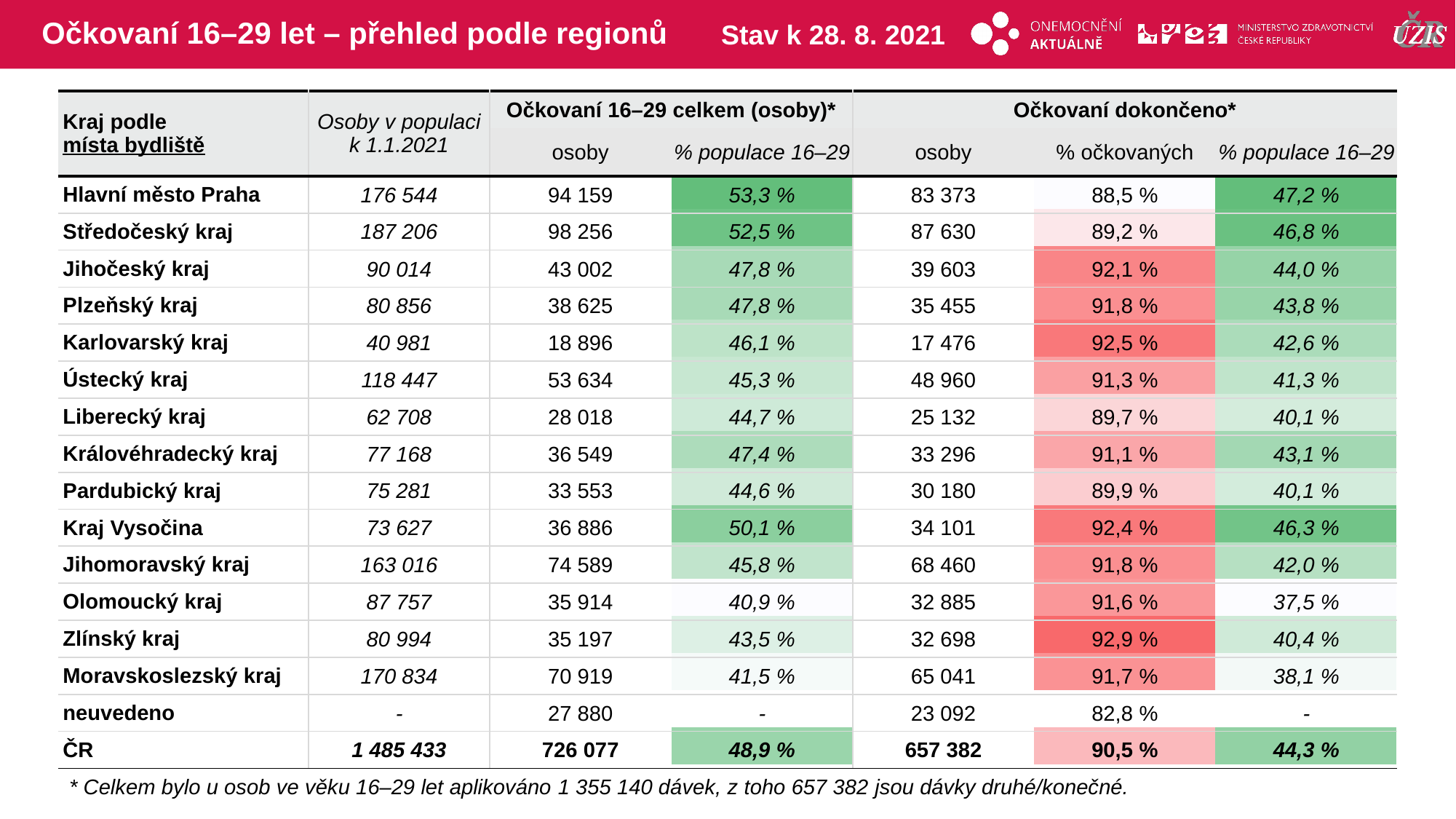

# Očkovaní 16–29 let – přehled podle regionů
Stav k 28. 8. 2021
| Kraj podle místa bydliště | Osoby v populaci k 1.1.2021 | Očkovaní 16–29 celkem (osoby)\* |  | Očkovaní dokončeno\* |  |  |
| --- | --- | --- | --- | --- | --- | --- |
|  |  | osoby | % populace 16–29 | osoby | % očkovaných | % populace 16–29 |
| Hlavní město Praha | 176 544 | 94 159 | 53,3 % | 83 373 | 88,5 % | 47,2 % |
| Středočeský kraj | 187 206 | 98 256 | 52,5 % | 87 630 | 89,2 % | 46,8 % |
| Jihočeský kraj | 90 014 | 43 002 | 47,8 % | 39 603 | 92,1 % | 44,0 % |
| Plzeňský kraj | 80 856 | 38 625 | 47,8 % | 35 455 | 91,8 % | 43,8 % |
| Karlovarský kraj | 40 981 | 18 896 | 46,1 % | 17 476 | 92,5 % | 42,6 % |
| Ústecký kraj | 118 447 | 53 634 | 45,3 % | 48 960 | 91,3 % | 41,3 % |
| Liberecký kraj | 62 708 | 28 018 | 44,7 % | 25 132 | 89,7 % | 40,1 % |
| Královéhradecký kraj | 77 168 | 36 549 | 47,4 % | 33 296 | 91,1 % | 43,1 % |
| Pardubický kraj | 75 281 | 33 553 | 44,6 % | 30 180 | 89,9 % | 40,1 % |
| Kraj Vysočina | 73 627 | 36 886 | 50,1 % | 34 101 | 92,4 % | 46,3 % |
| Jihomoravský kraj | 163 016 | 74 589 | 45,8 % | 68 460 | 91,8 % | 42,0 % |
| Olomoucký kraj | 87 757 | 35 914 | 40,9 % | 32 885 | 91,6 % | 37,5 % |
| Zlínský kraj | 80 994 | 35 197 | 43,5 % | 32 698 | 92,9 % | 40,4 % |
| Moravskoslezský kraj | 170 834 | 70 919 | 41,5 % | 65 041 | 91,7 % | 38,1 % |
| neuvedeno | - | 27 880 | - | 23 092 | 82,8 % | - |
| ČR | 1 485 433 | 726 077 | 48,9 % | 657 382 | 90,5 % | 44,3 % |
|  |  |  |  |  |  |
| --- | --- | --- | --- | --- | --- |
|  |  |  |  |  |  |
|  |  |  |  |  |  |
|  |  |  |  |  |  |
|  |  |  |  |  |  |
|  |  |  |  |  |  |
|  |  |  |  |  |  |
|  |  |  |  |  |  |
|  |  |  |  |  |  |
|  |  |  |  |  |  |
|  |  |  |  |  |  |
|  |  |  |  |  |  |
|  |  |  |  |  |  |
|  |  |  |  |  |  |
|  |  |  |  |  |  |
|  |  |  |  |  |  |
* Celkem bylo u osob ve věku 16–29 let aplikováno 1 355 140 dávek, z toho 657 382 jsou dávky druhé/konečné.